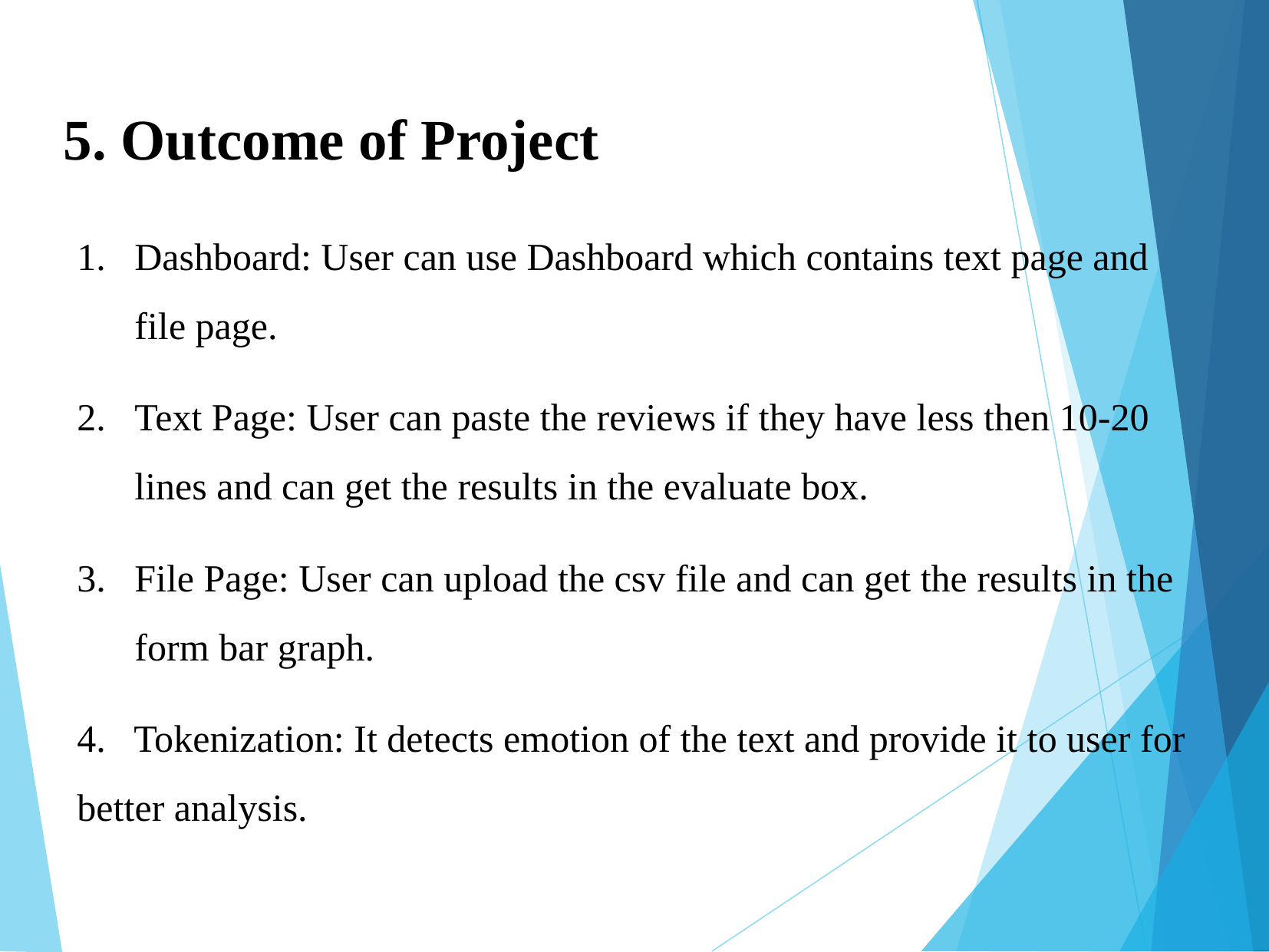

5. Outcome of Project
Dashboard: User can use Dashboard which contains text page and file page.
Text Page: User can paste the reviews if they have less then 10-20 lines and can get the results in the evaluate box.
File Page: User can upload the csv file and can get the results in the form bar graph.
4.   Tokenization: It detects emotion of the text and provide it to user for better analysis.